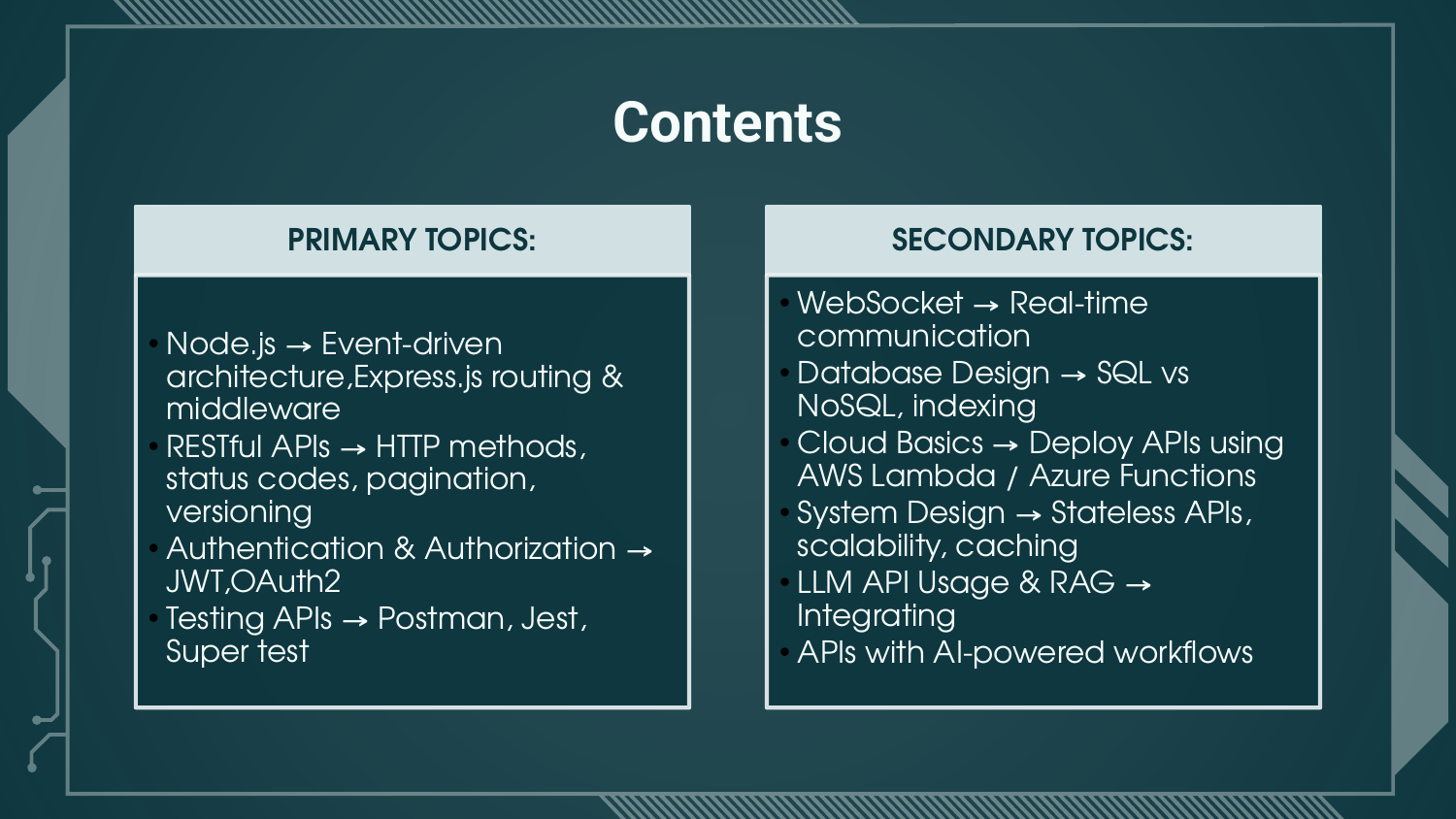

# Contents
PRIMARY TOPICS:

Node.js → Event-driven architecture,Express.js routing & middleware
RESTful APIs → HTTP methods, status codes, pagination, versioning
Authentication & Authorization → JWT,OAuth2
Testing APIs → Postman, Jest, Super test
SECONDARY TOPICS:
WebSocket → Real-time communication
Database Design → SQL vs NoSQL, indexing
Cloud Basics → Deploy APIs using AWS Lambda / Azure Functions
System Design → Stateless APIs, scalability, caching
LLM API Usage & RAG → Integrating
APIs with AI-powered workflows